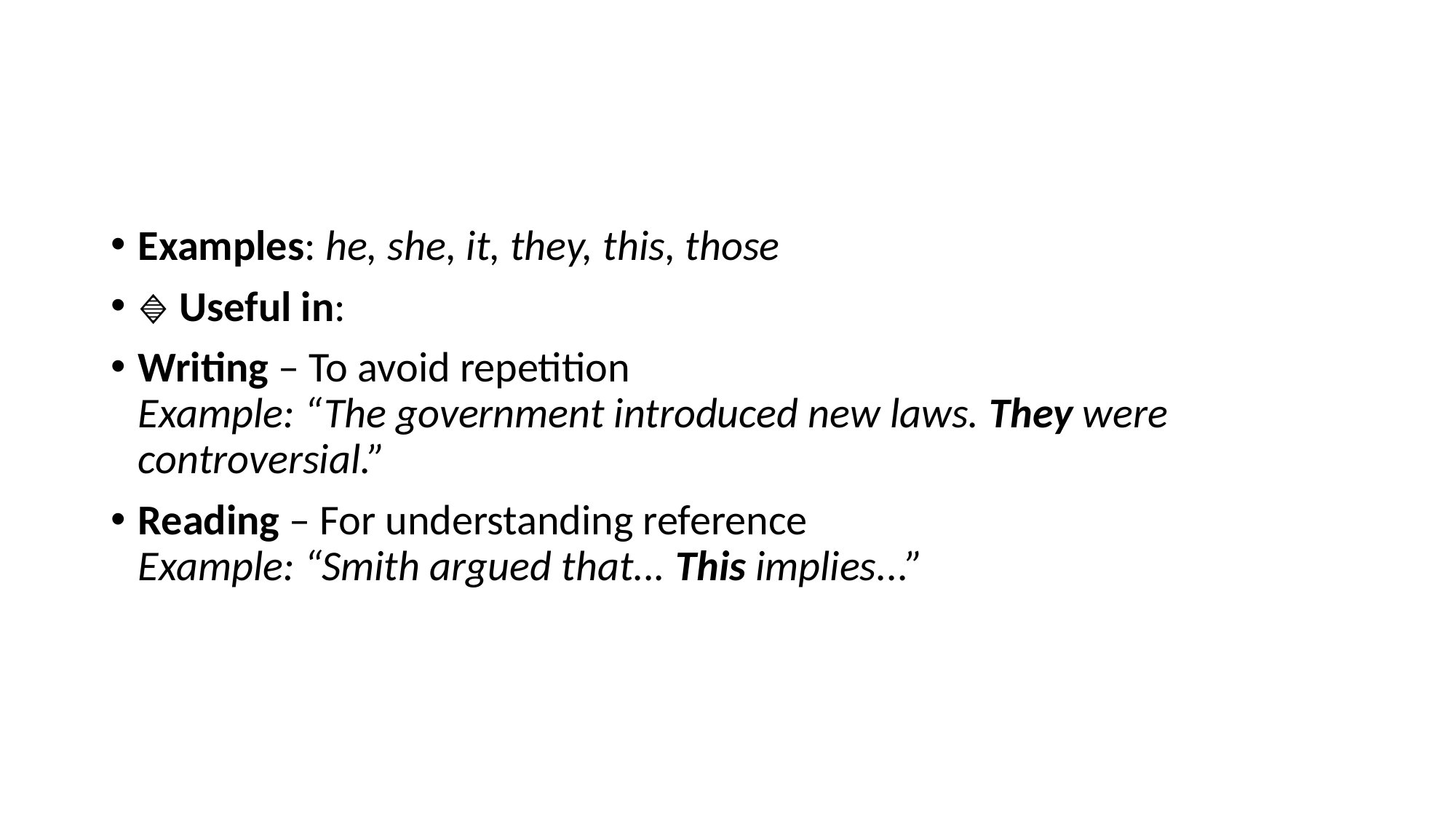

#
Examples: he, she, it, they, this, those
🔹 Useful in:
Writing – To avoid repetition
Example: “The government introduced new laws. They were controversial.”
Reading – For understanding reference
Example: “Smith argued that... This implies...”